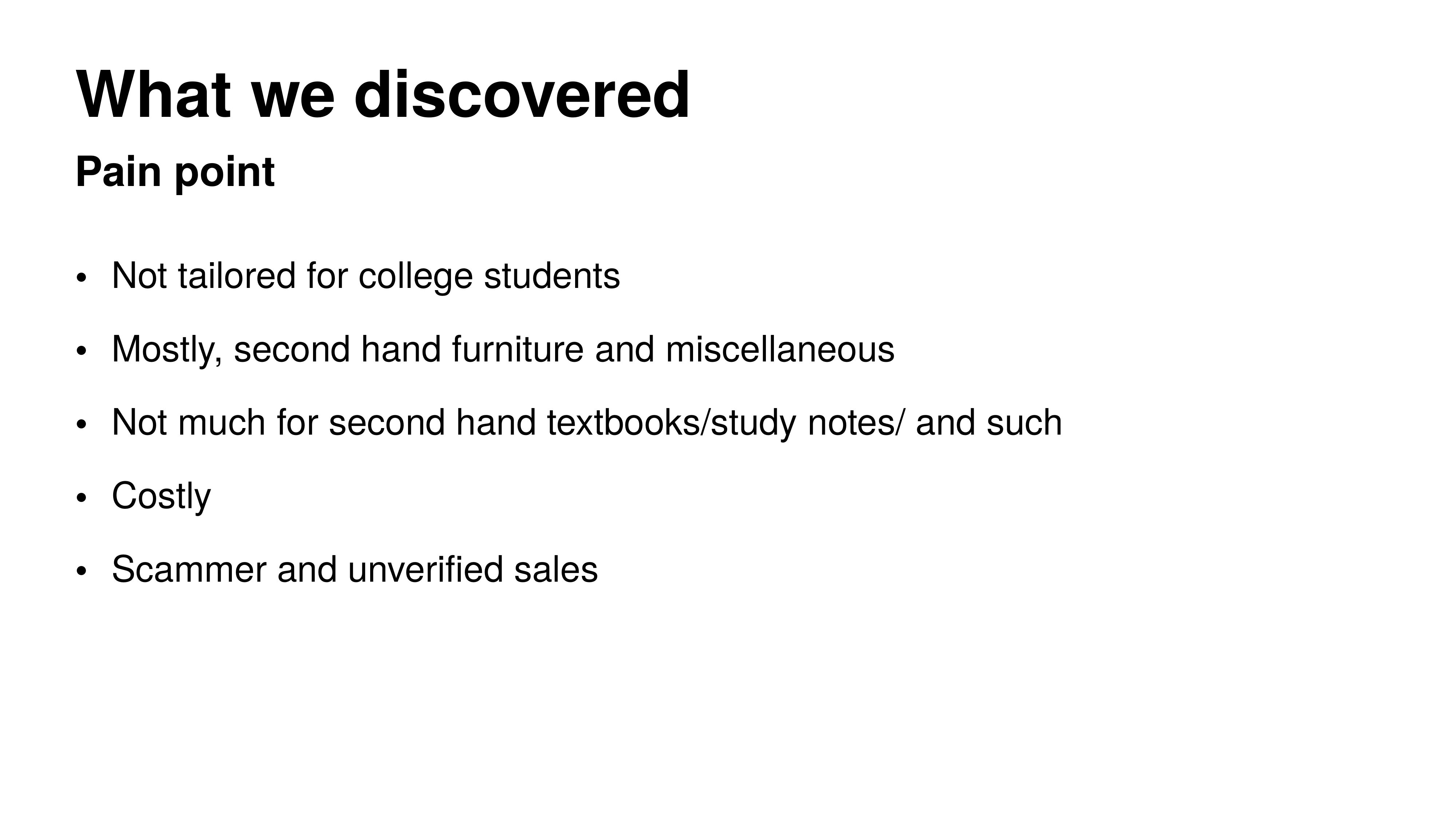

# What we discovered
Pain point
Not tailored for college students
Mostly, second hand furniture and miscellaneous
Not much for second hand textbooks/study notes/ and such
Costly
Scammer and unverified sales